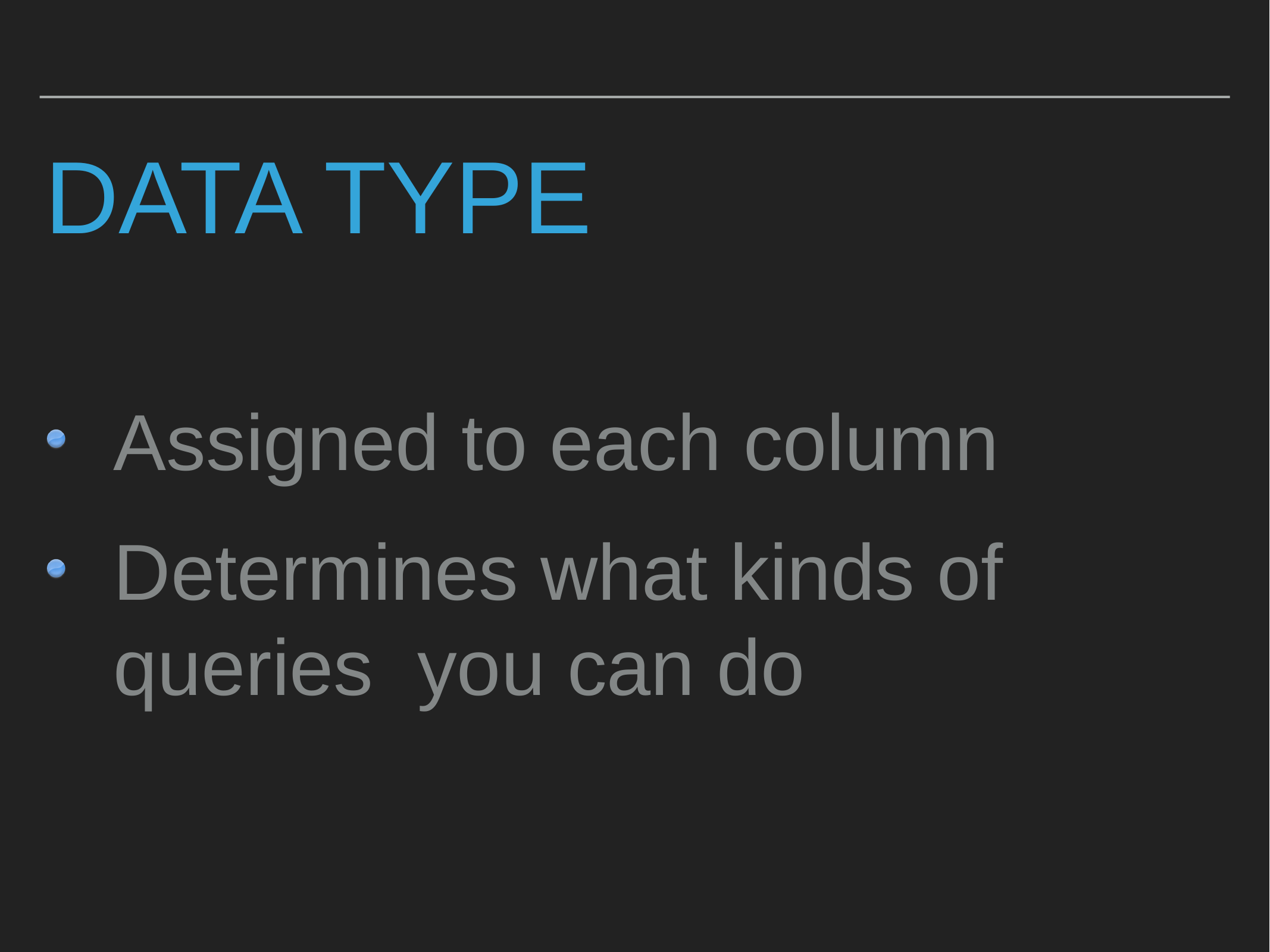

# Data Type
Assigned to each column
Determines what kinds of queries  you can do